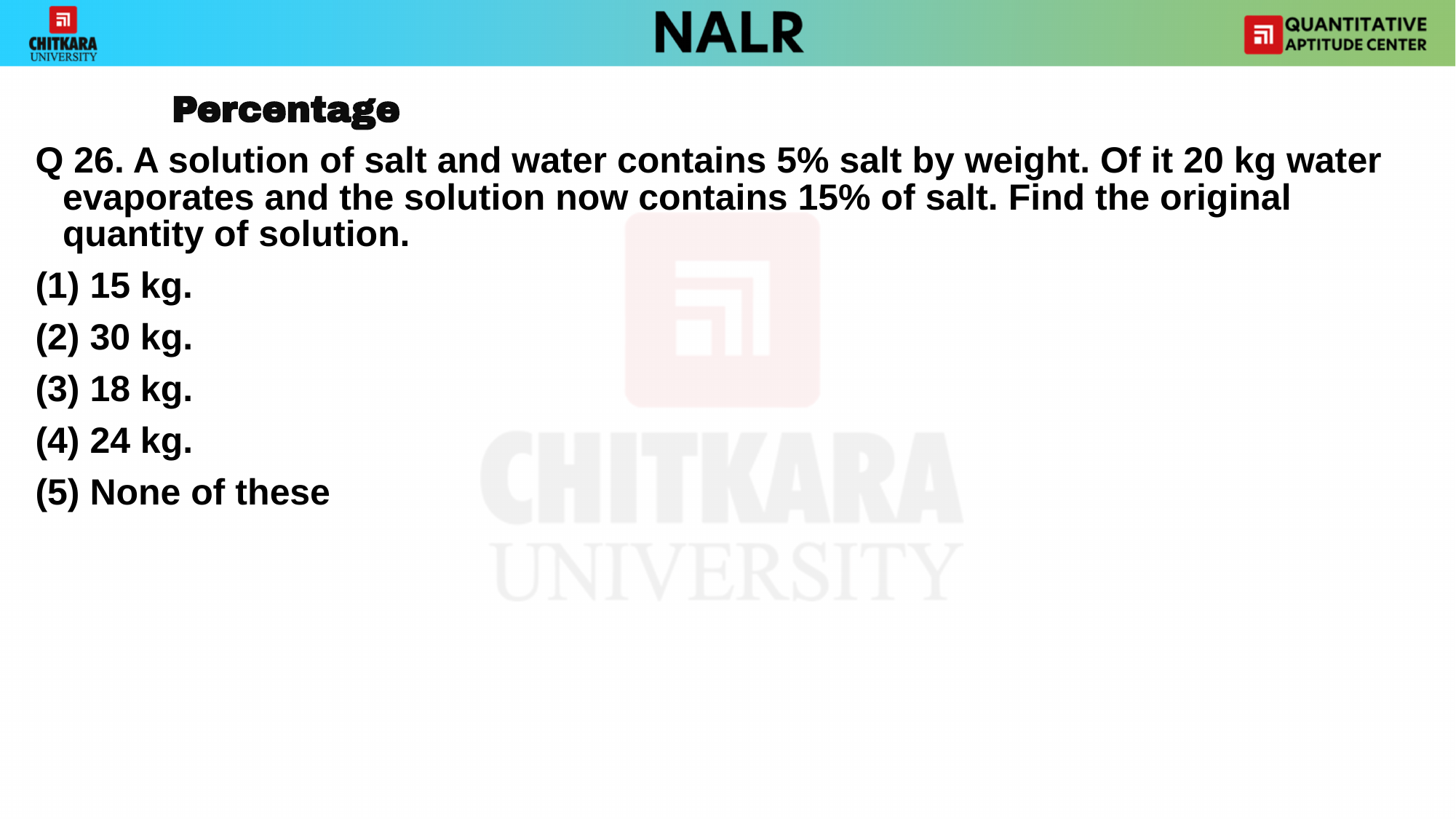

Percentage
Q 26. A solution of salt and water contains 5% salt by weight. Of it 20 kg water evaporates and the solution now contains 15% of salt. Find the original quantity of solution.
15 kg.
(2) 30 kg.
(3) 18 kg.
(4) 24 kg.
(5) None of these